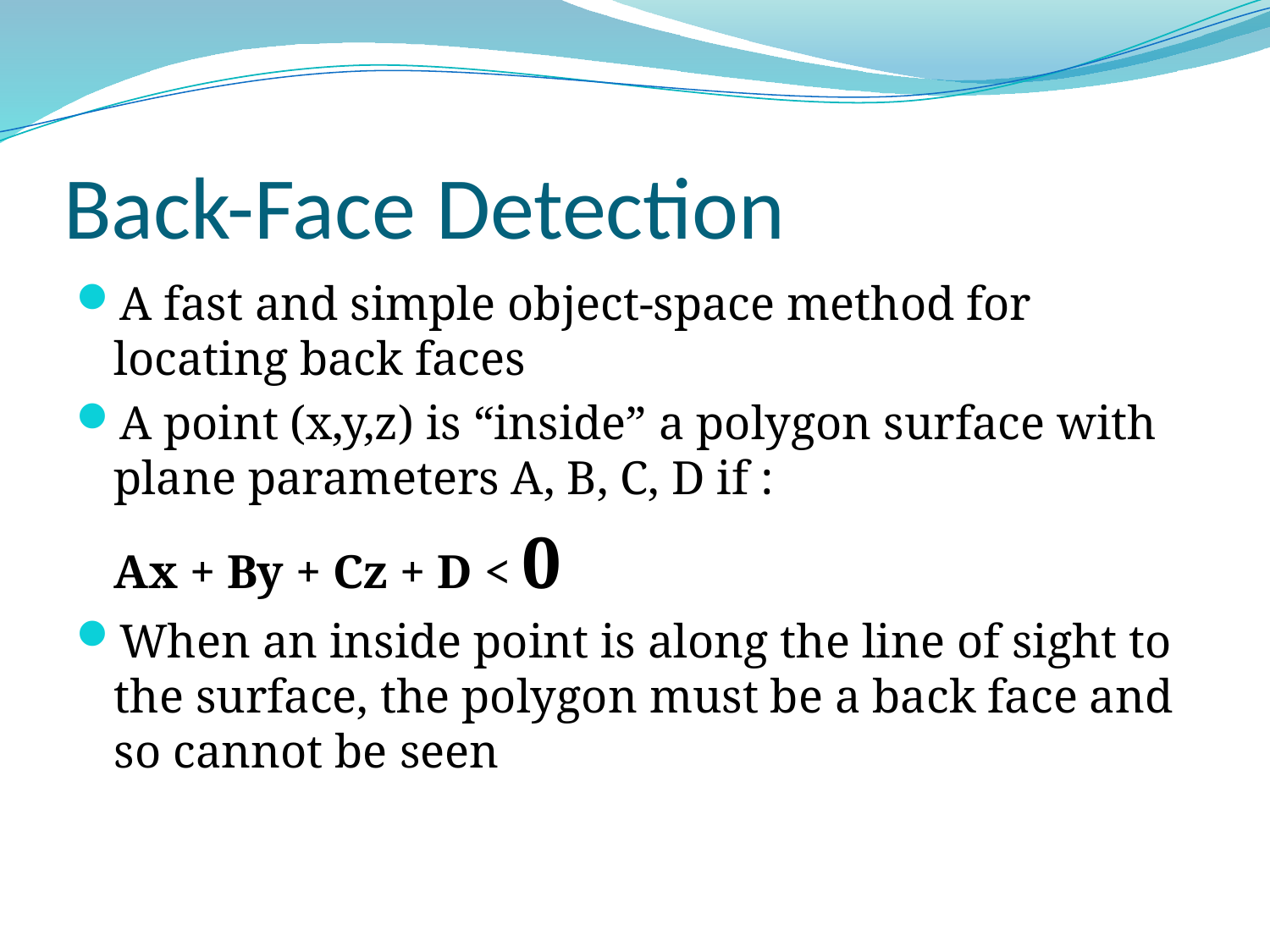

# Back-Face Detection
A fast and simple object-space method for locating back faces
A point (x,y,z) is “inside” a polygon surface with plane parameters A, B, C, D if :
	Ax + By + Cz + D < 0
When an inside point is along the line of sight to the surface, the polygon must be a back face and so cannot be seen